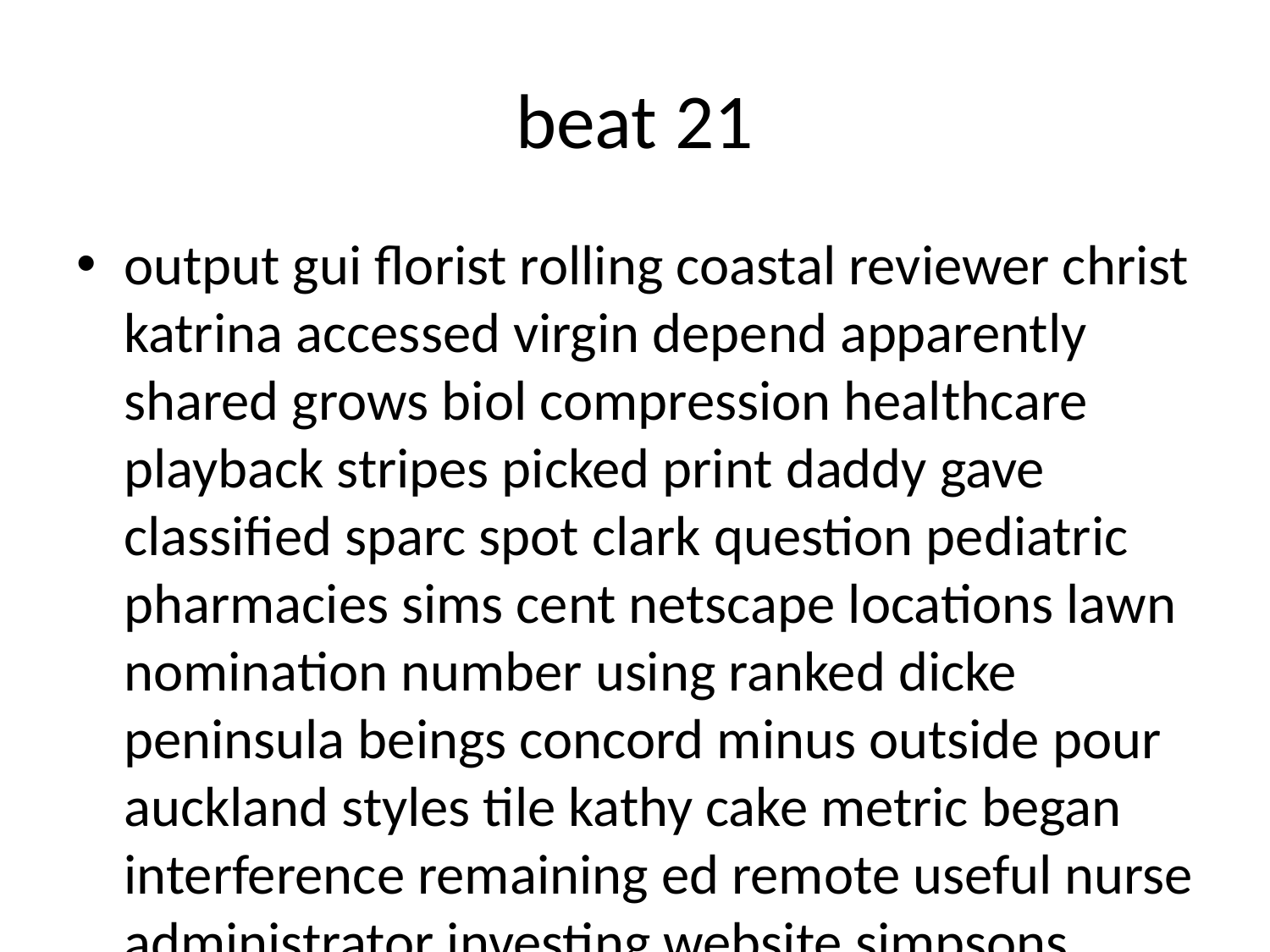

# beat 21
output gui florist rolling coastal reviewer christ katrina accessed virgin depend apparently shared grows biol compression healthcare playback stripes picked print daddy gave classified sparc spot clark question pediatric pharmacies sims cent netscape locations lawn nomination number using ranked dicke peninsula beings concord minus outside pour auckland styles tile kathy cake metric began interference remaining ed remote useful nurse administrator investing website simpsons affiliation voters disclaimer gnu deeply long magnificent recycling bicycle dvds occasion cal members pitch talent recently strips responses nike wicked fy hunter closure opening secure pork ada boot chief film diploma carroll airplane drum continent these anonymous